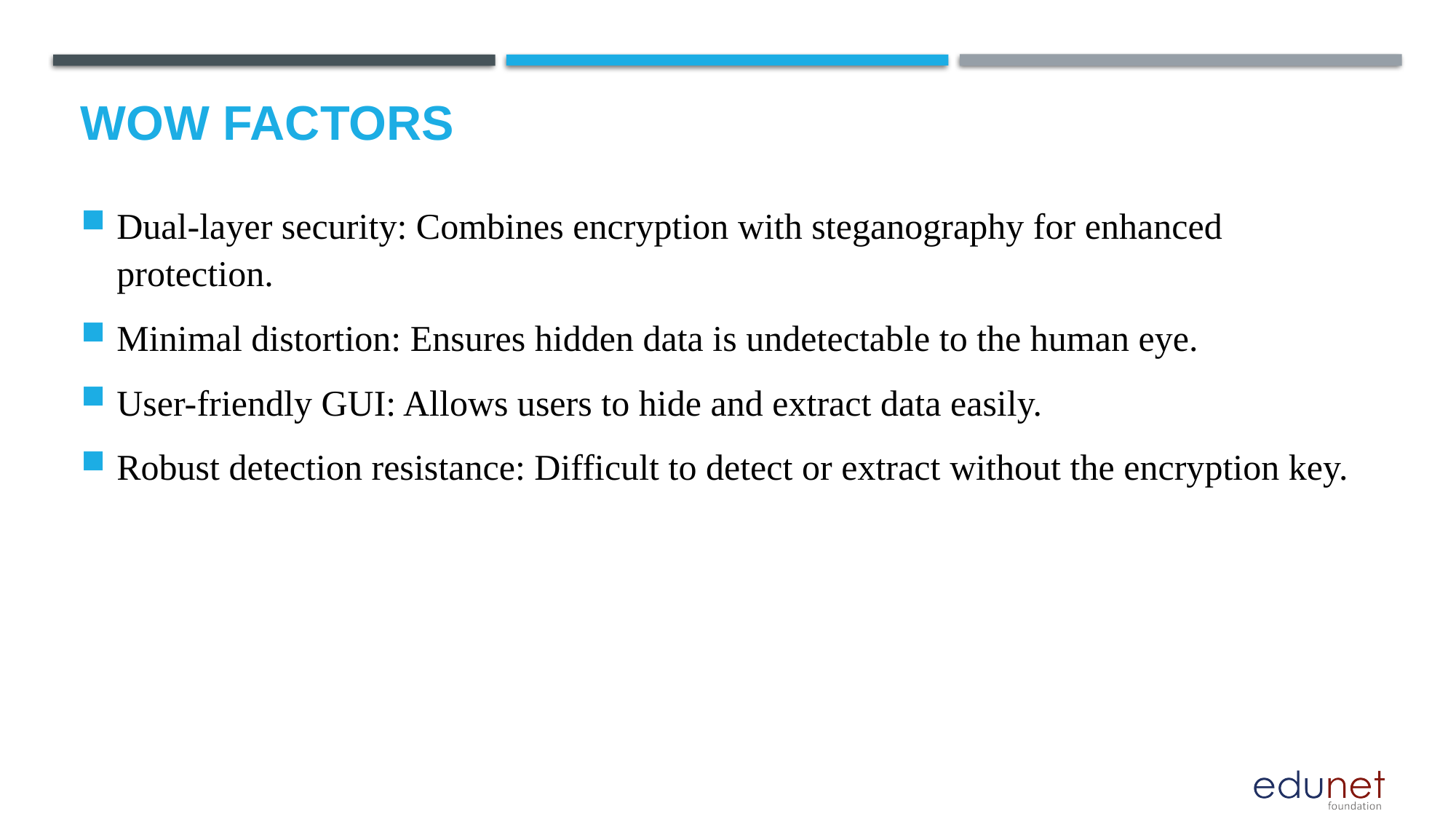

# Wow factors
Dual-layer security: Combines encryption with steganography for enhanced protection.
Minimal distortion: Ensures hidden data is undetectable to the human eye.
User-friendly GUI: Allows users to hide and extract data easily.
Robust detection resistance: Difficult to detect or extract without the encryption key.